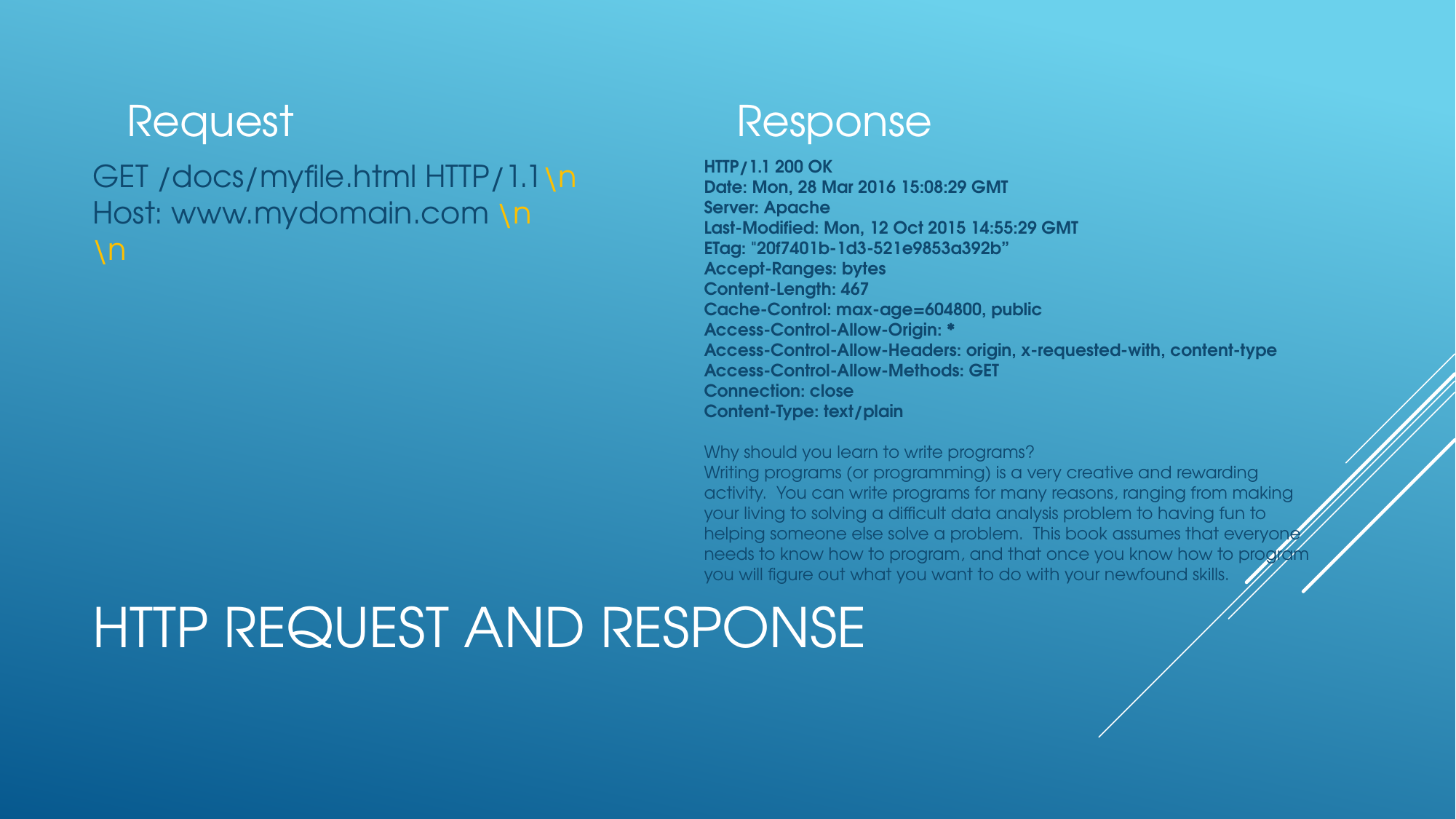

Request
Response
HTTP/1.1 200 OK
Date: Mon, 28 Mar 2016 15:08:29 GMT
Server: Apache
Last-Modified: Mon, 12 Oct 2015 14:55:29 GMT
ETag: "20f7401b-1d3-521e9853a392b”
Accept-Ranges: bytes
Content-Length: 467
Cache-Control: max-age=604800, public
Access-Control-Allow-Origin: *
Access-Control-Allow-Headers: origin, x-requested-with, content-type
Access-Control-Allow-Methods: GET
Connection: close
Content-Type: text/plain

Why should you learn to write programs?
Writing programs (or programming) is a very creative and rewarding activity.  You can write programs for many reasons, ranging from making your living to solving a difficult data analysis problem to having fun to helping someone else solve a problem.  This book assumes that everyone needs to know how to program, and that once you know how to program you will figure out what you want to do with your newfound skills.
GET /docs/myfile.html HTTP/1.1\n
Host: www.mydomain.com \n
\n
# HTTP Request and response